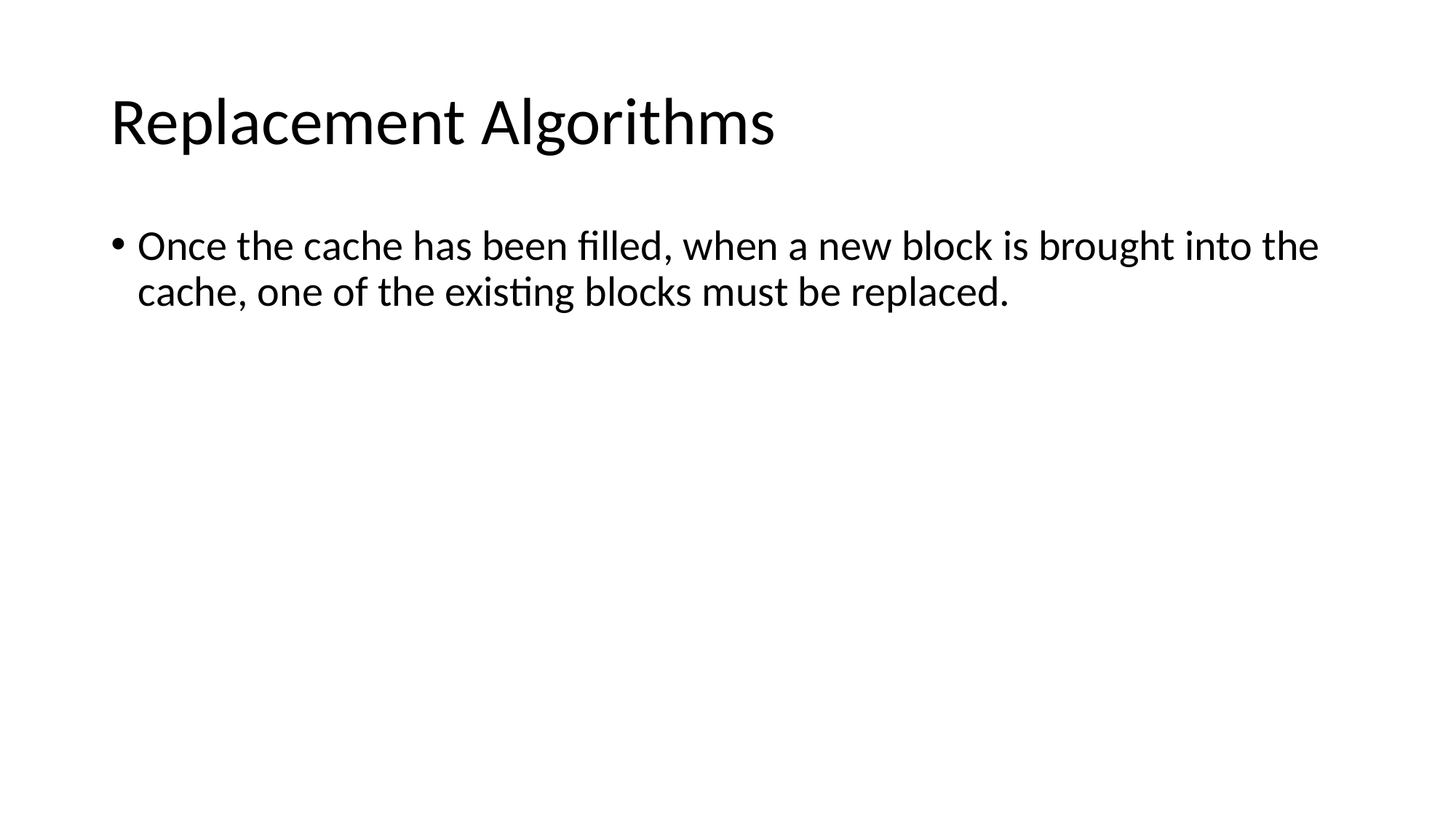

# Replacement Algorithms
Once the cache has been filled, when a new block is brought into the cache, one of the existing blocks must be replaced.